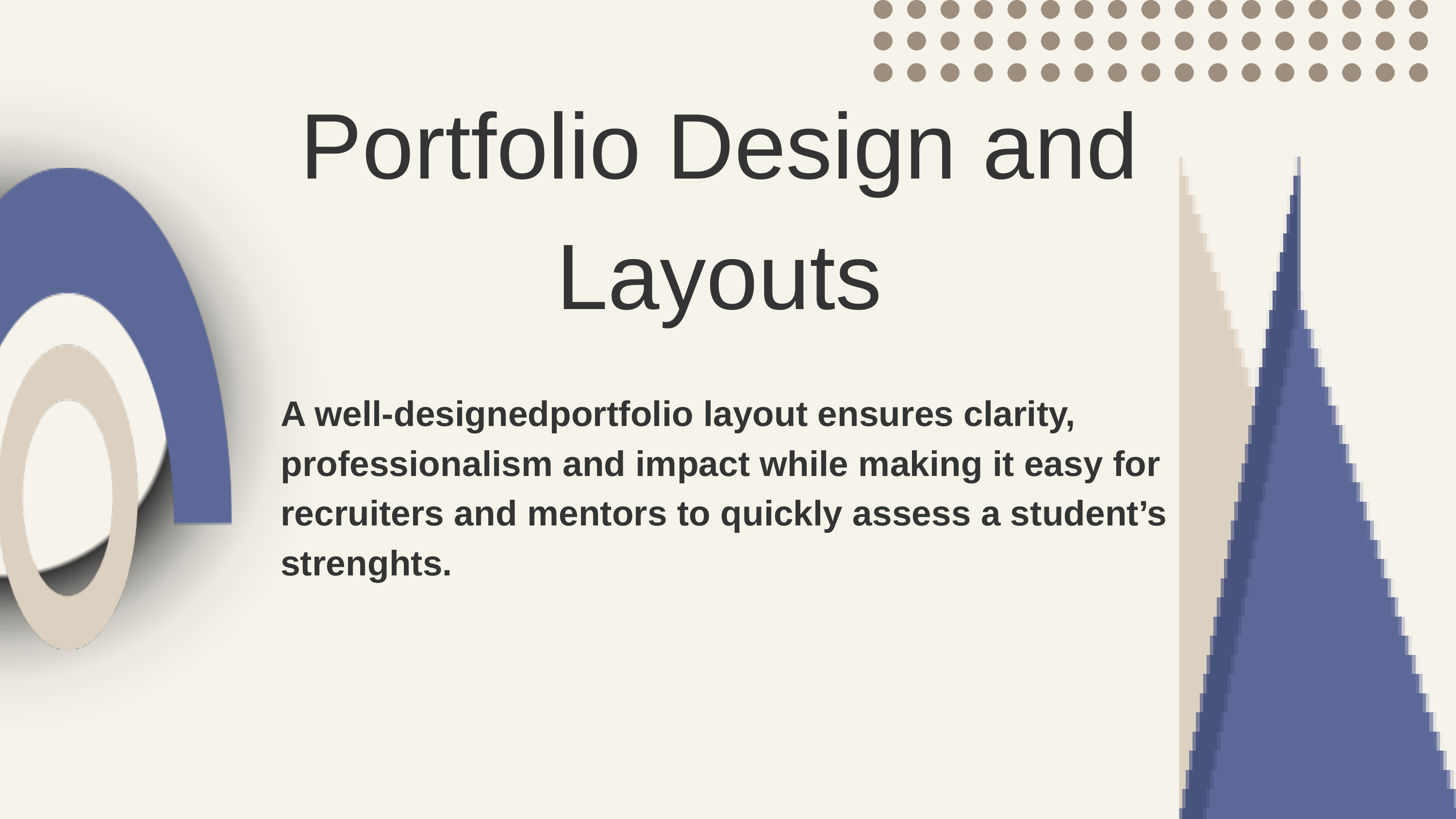

Portfolio Design and Layouts

A well-designedportfolio layout ensures clarity,
professionalism and impact while making it easy for
recruiters and mentors to quickly assess a student’s
strenghts.